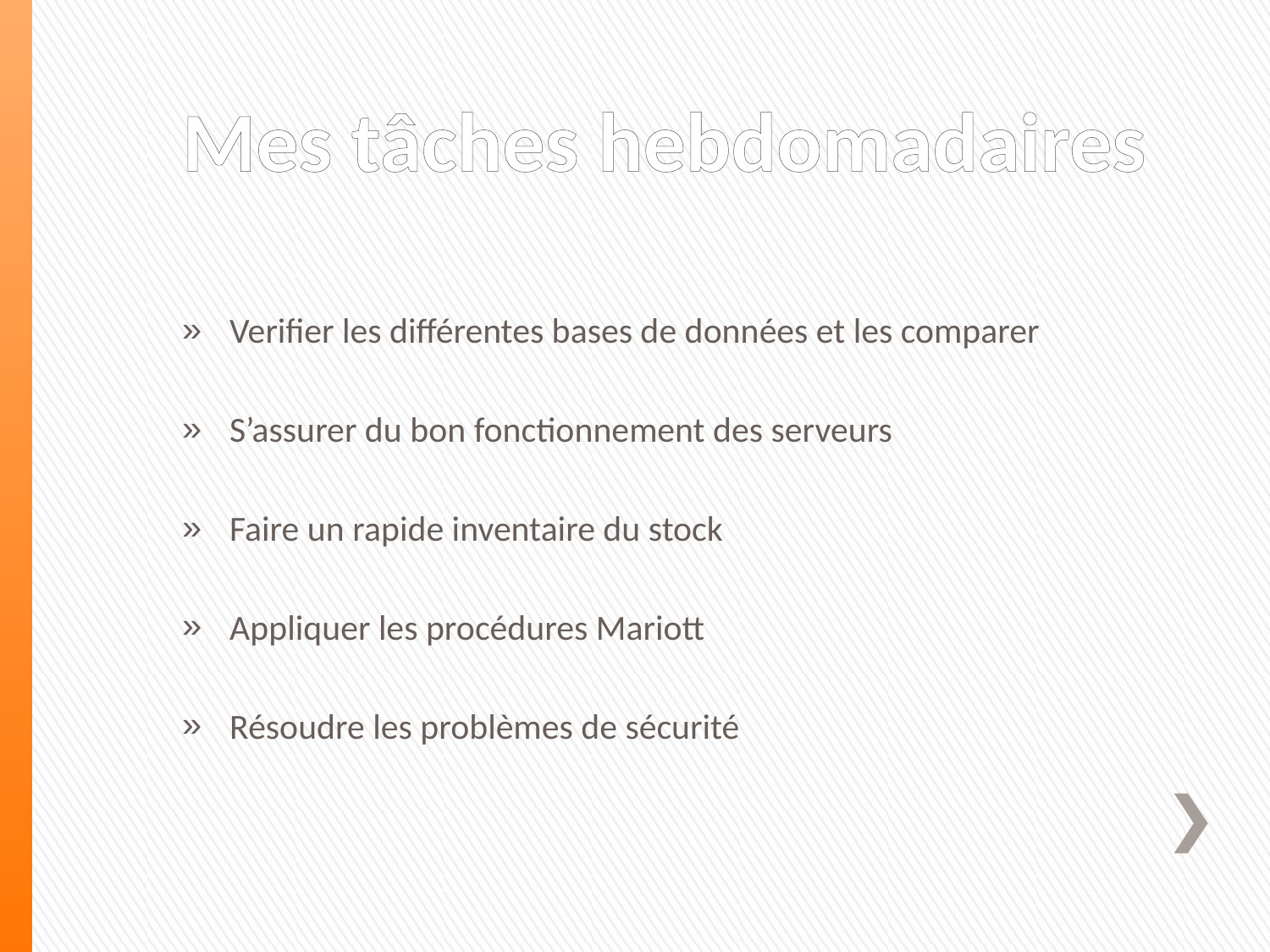

# Mes tâches hebdomadaires

Verifier les différentes bases de données et les comparer

S’assurer du bon fonctionnement des serveurs

Faire un rapide inventaire du stock

Appliquer les procédures Mariott

Résoudre les problèmes de sécurité